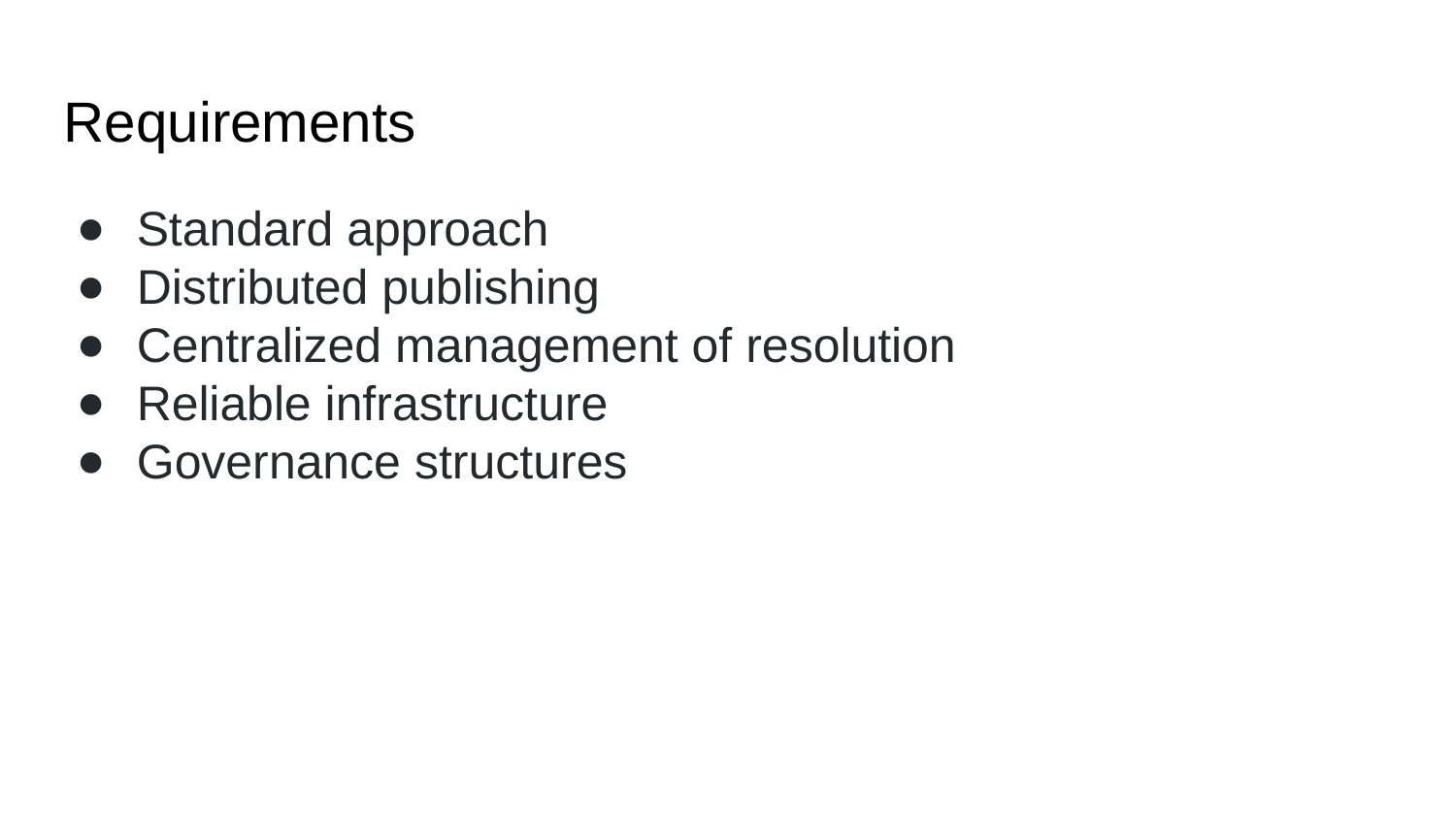

Requirements
Standard approach
Distributed publishing
Centralized management of resolution
Reliable infrastructure
Governance structures